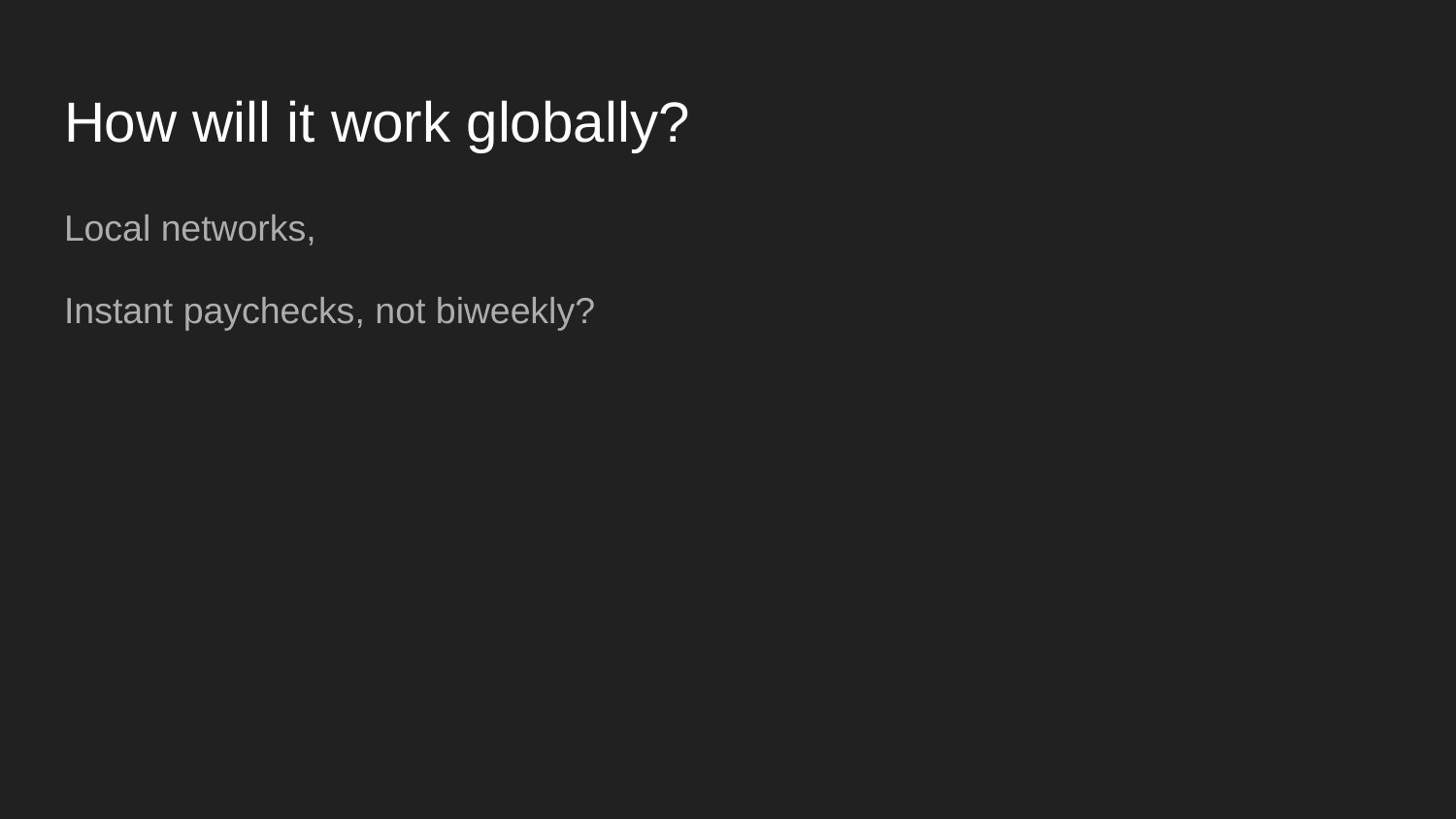

# How will it work globally?
Local networks,
Instant paychecks, not biweekly?